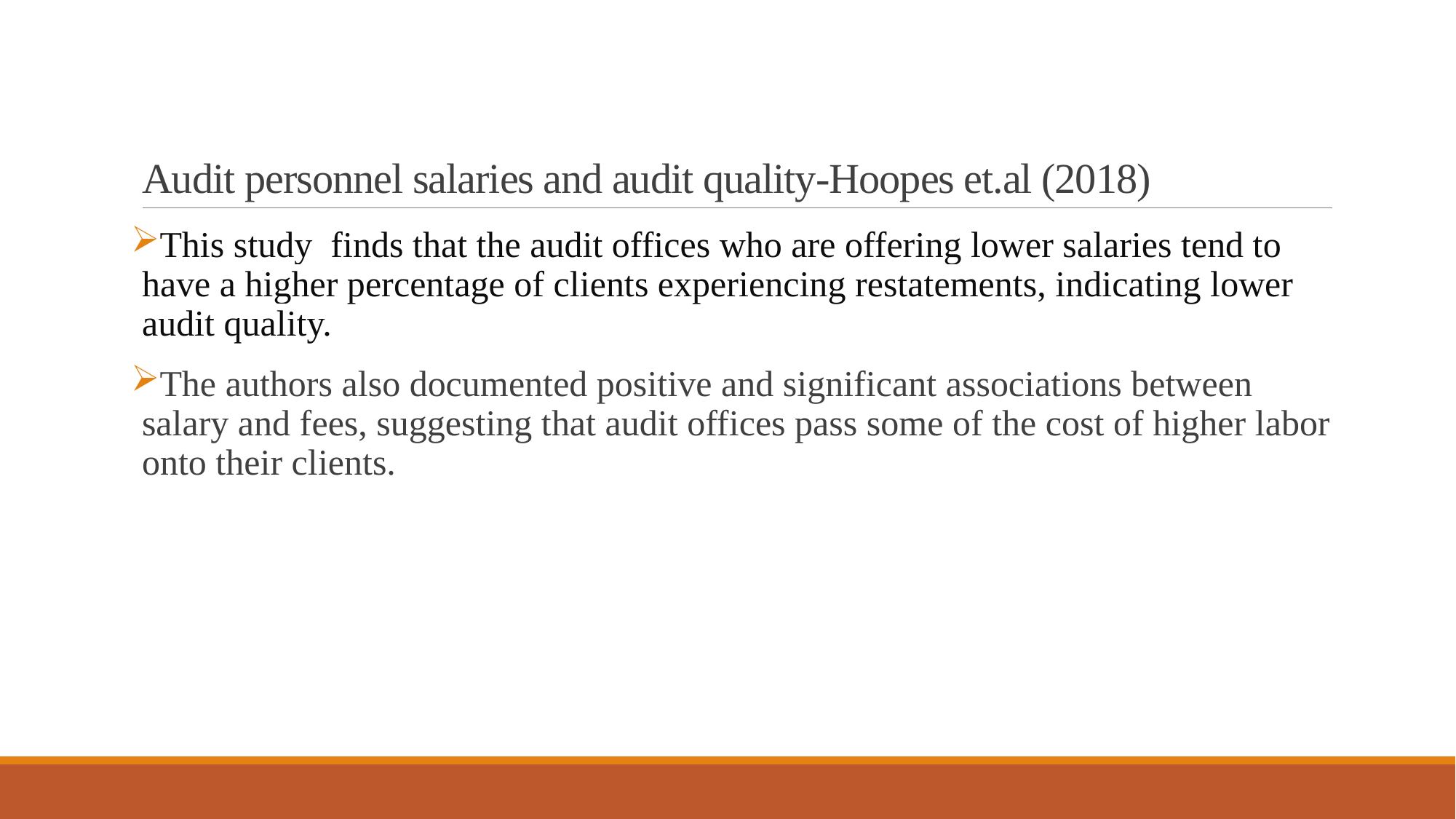

# Audit personnel salaries and audit quality-Hoopes et.al (2018)
This study  finds that the audit offices who are offering lower salaries tend to have a higher percentage of clients experiencing restatements, indicating lower audit quality.
The authors also documented positive and significant associations between salary and fees, suggesting that audit offices pass some of the cost of higher labor onto their clients.